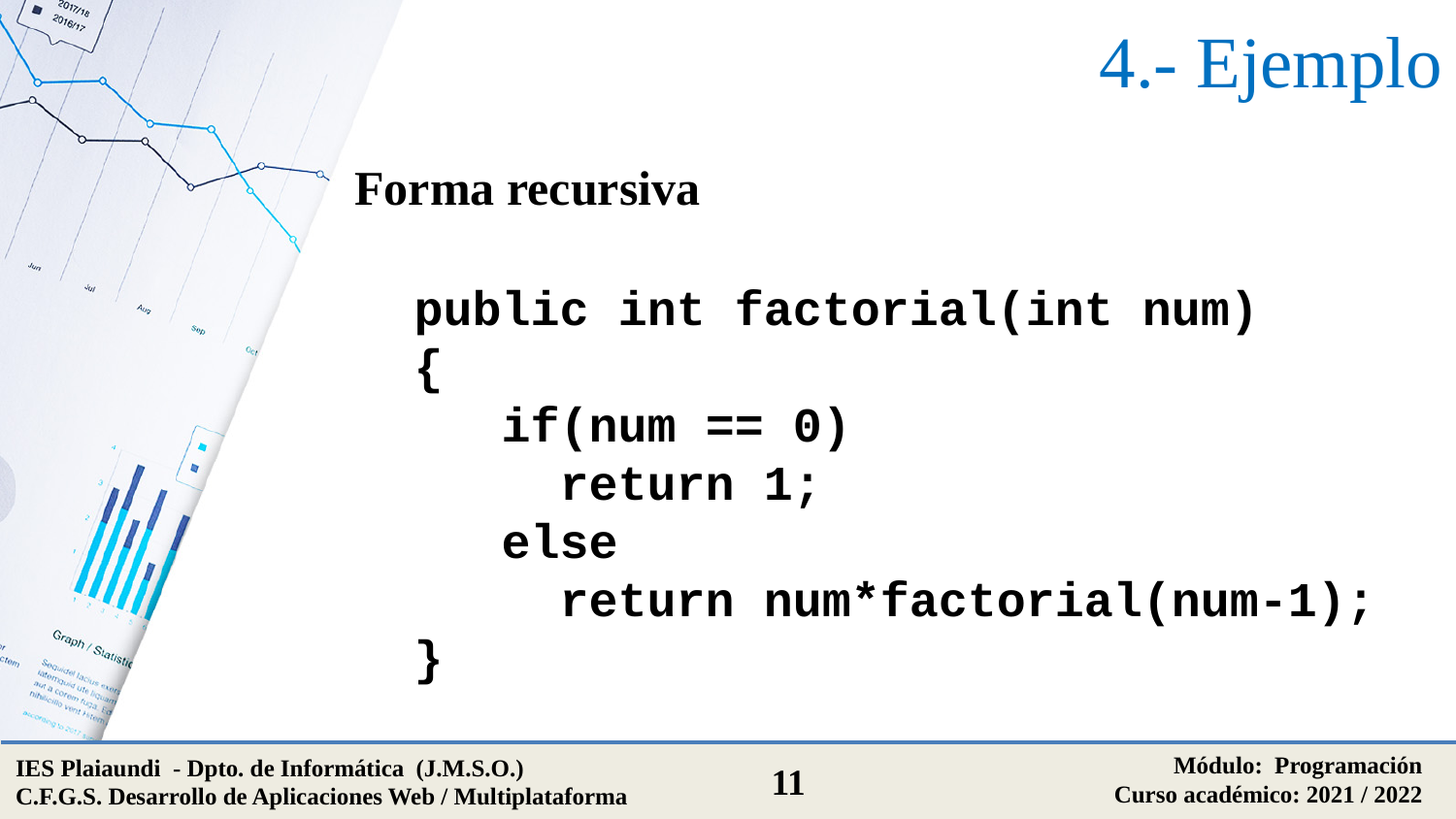

# 4.- Ejemplo
Forma recursiva
public int factorial(int num)
{
   if(num == 0)
     return 1;
   else
     return num*factorial(num-1);
}

Módulo:  Programación
Curso académico: 2021 / 2022
IES Plaiaundi  - Dpto. de Informática  (J.M.S.O.)
C.F.G.S. Desarrollo de Aplicaciones Web / Multiplataforma
11